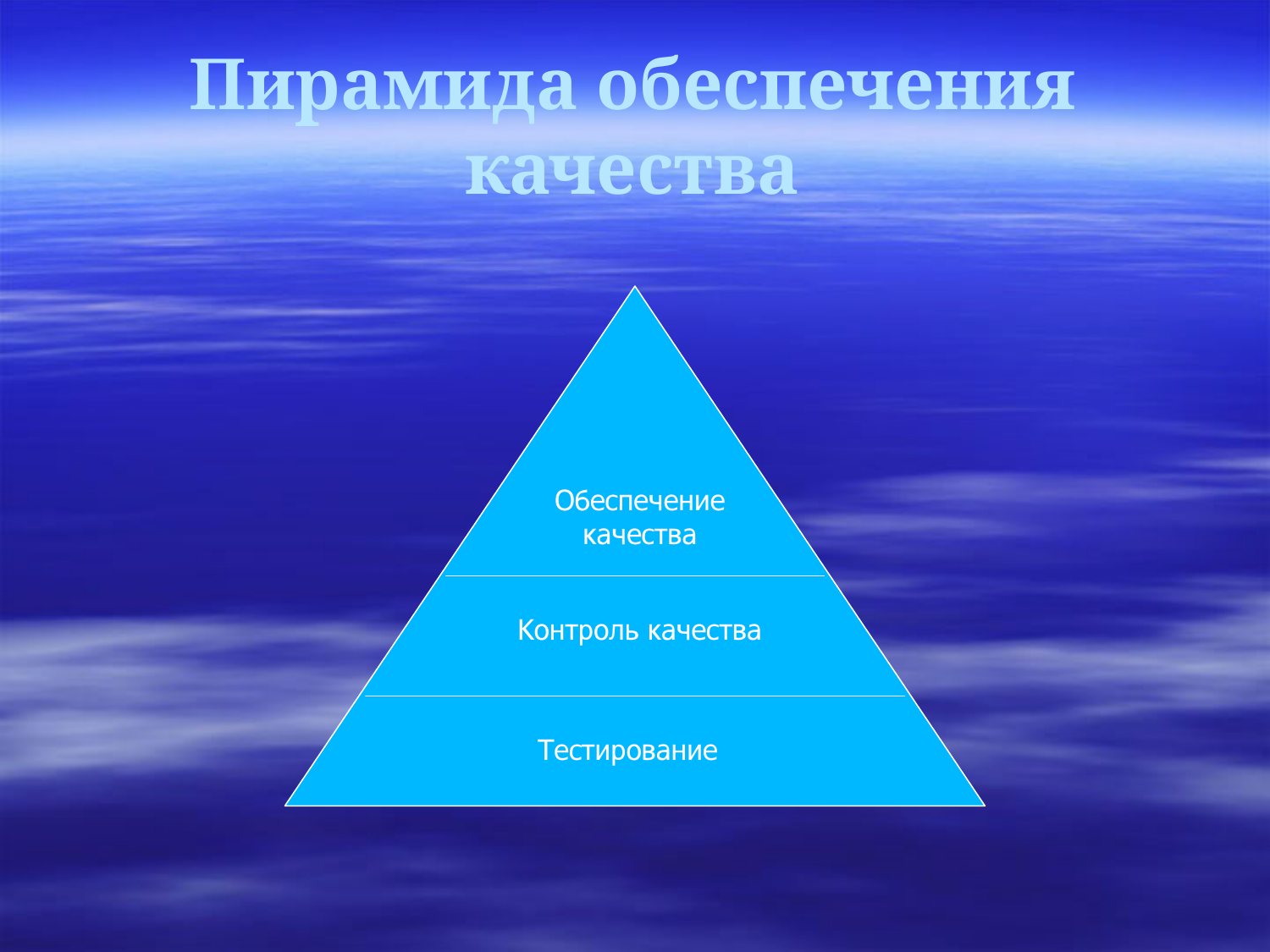

# Пирамида обеспечения качества

Обеспечение качества
Контроль качества
Тестирование